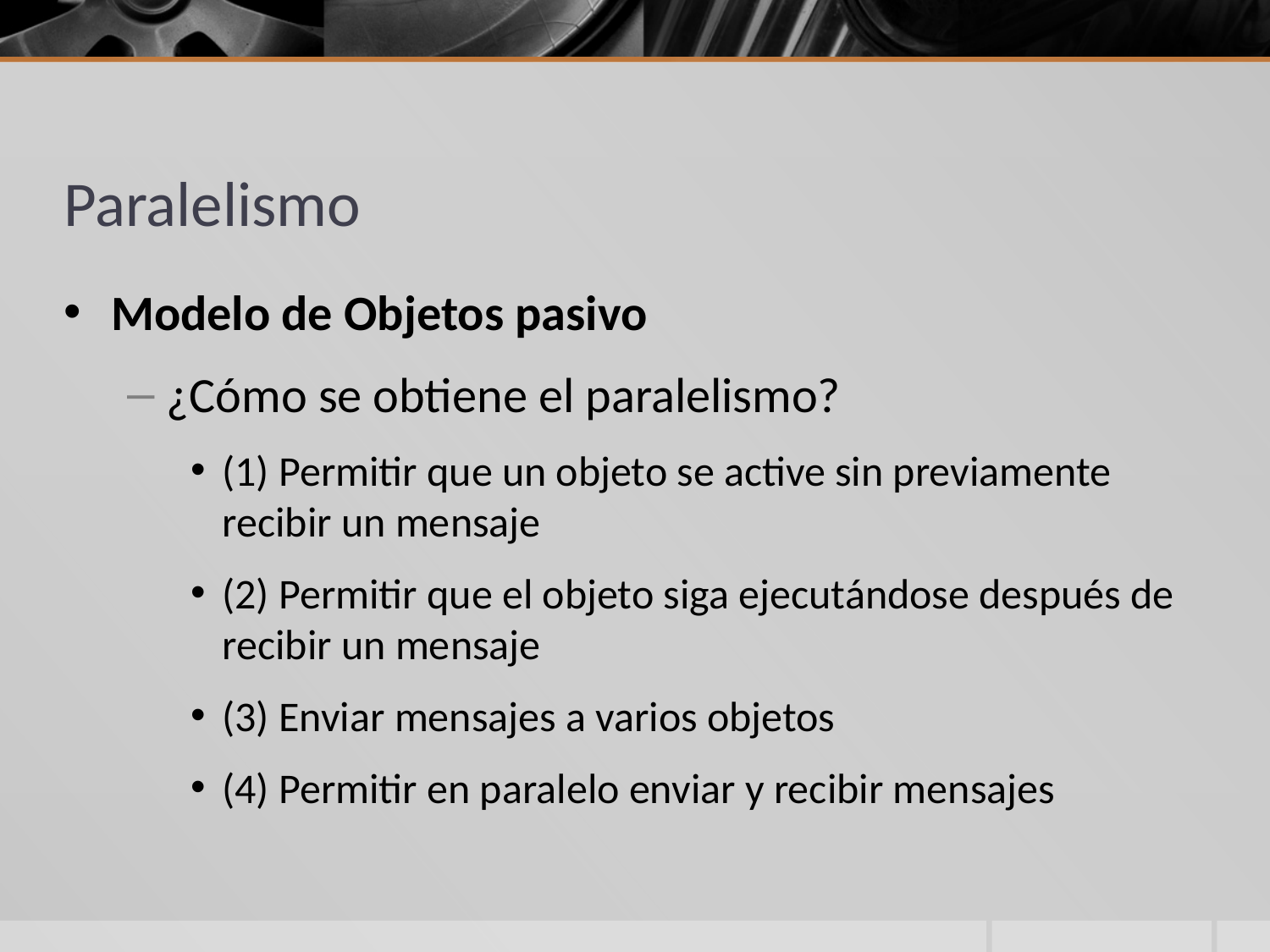

# Paralelismo
Modelo de Objetos pasivo
¿Cómo se obtiene el paralelismo?
(1) Permitir que un objeto se active sin previamente recibir un mensaje
(2) Permitir que el objeto siga ejecutándose después de recibir un mensaje
(3) Enviar mensajes a varios objetos
(4) Permitir en paralelo enviar y recibir mensajes